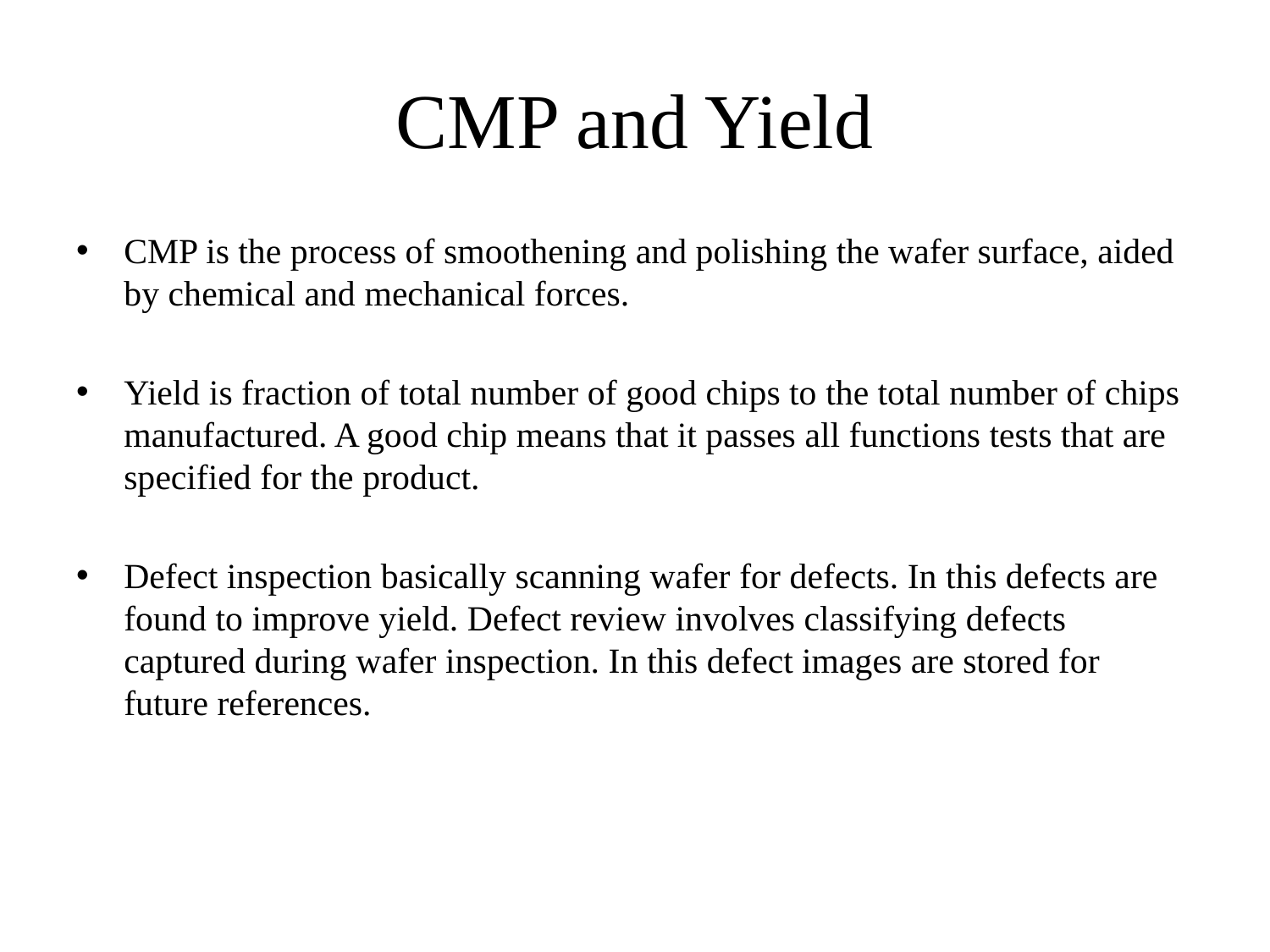

# CMP and Yield
CMP is the process of smoothening and polishing the wafer surface, aided by chemical and mechanical forces.

Yield is fraction of total number of good chips to the total number of chips manufactured. A good chip means that it passes all functions tests that are specified for the product.

Defect inspection basically scanning wafer for defects. In this defects are found to improve yield. Defect review involves classifying defects captured during wafer inspection. In this defect images are stored for future references.